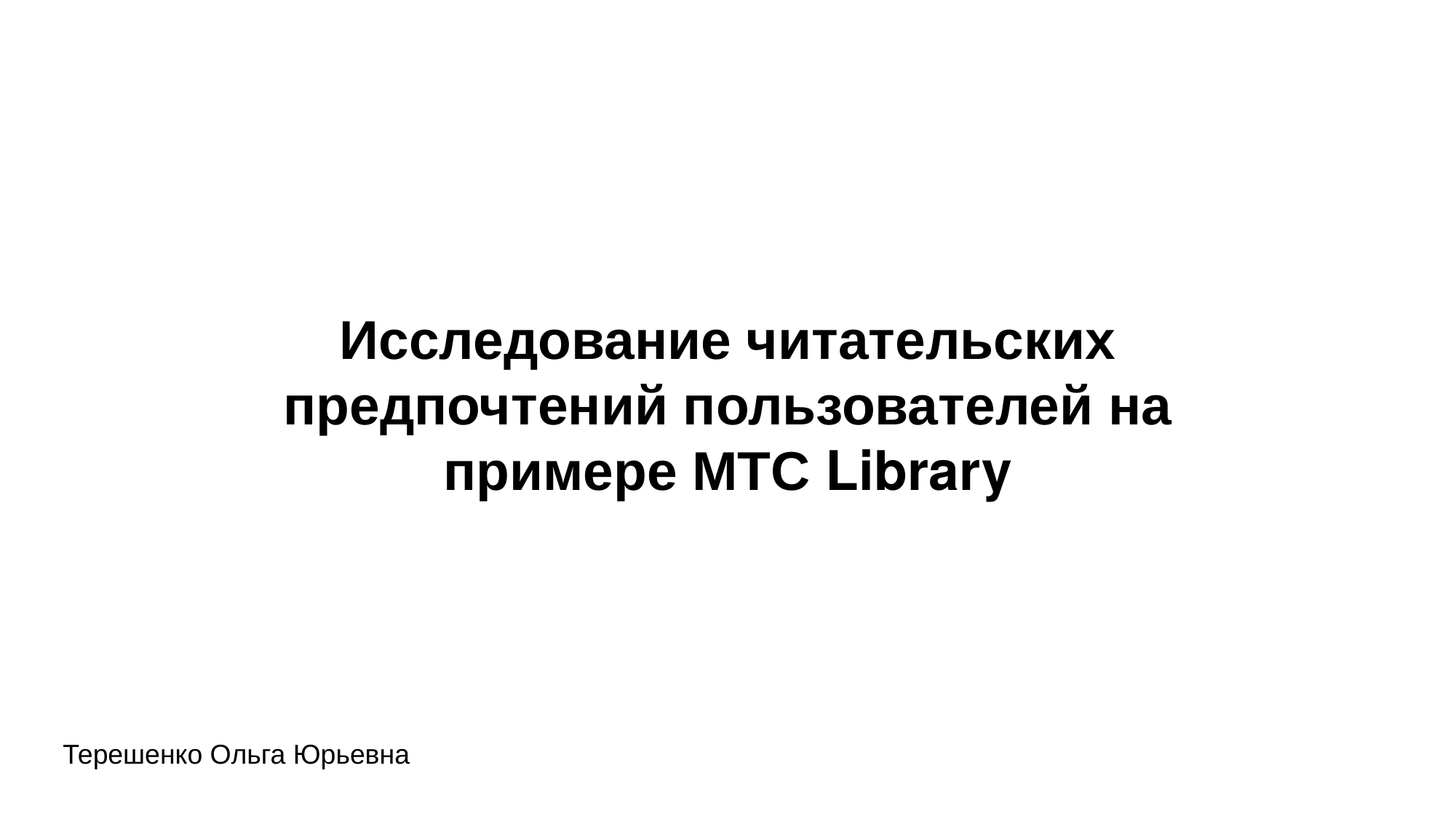

Исследование читательских предпочтений пользователей на примере МТС Library
Терешенко Ольга Юрьевна